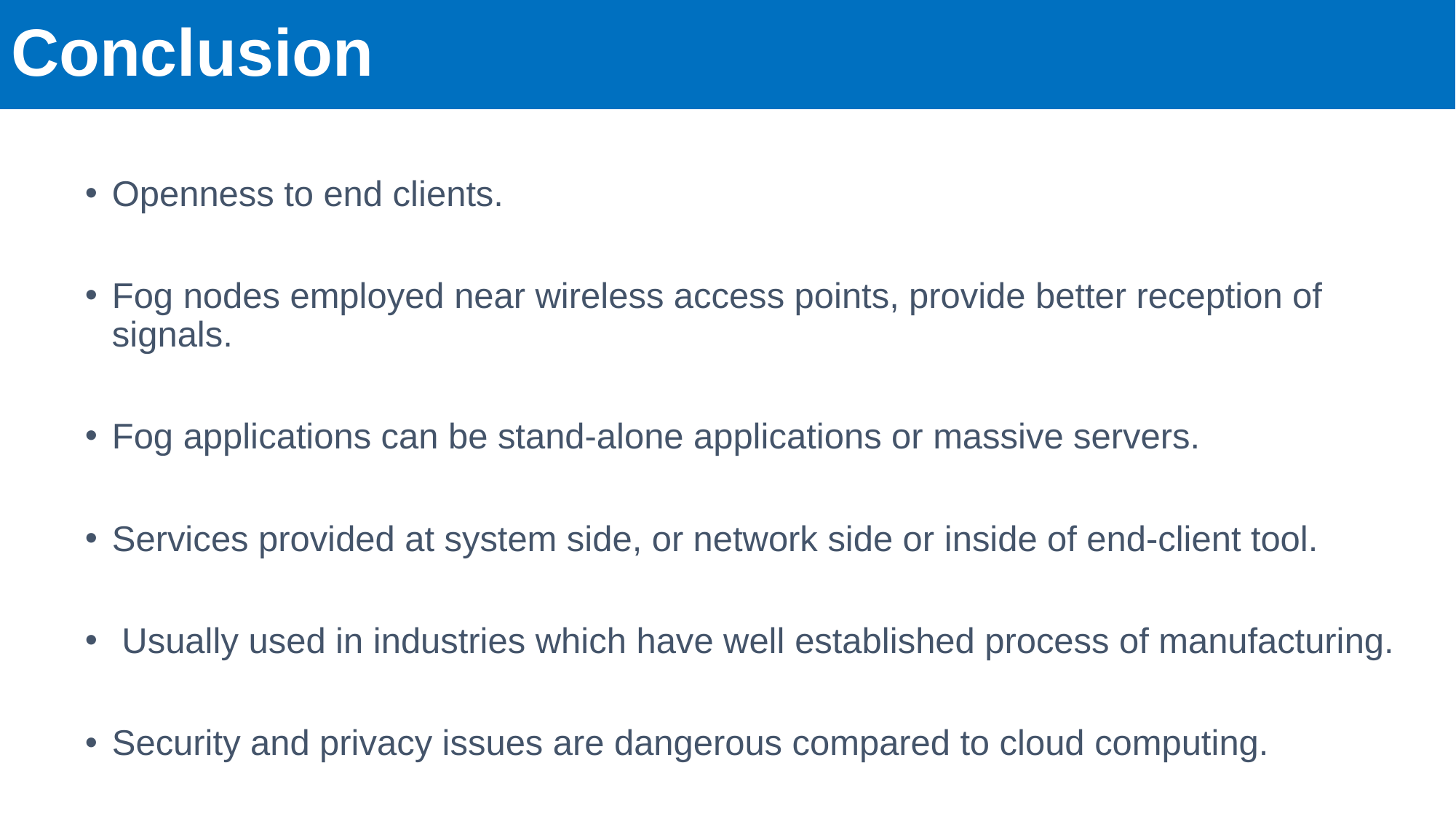

# Conclusion
Openness to end clients.

Fog nodes employed near wireless access points, provide better reception of signals.

Fog applications can be stand-alone applications or massive servers.

Services provided at system side, or network side or inside of end-client tool.

 Usually used in industries which have well established process of manufacturing.

Security and privacy issues are dangerous compared to cloud computing.